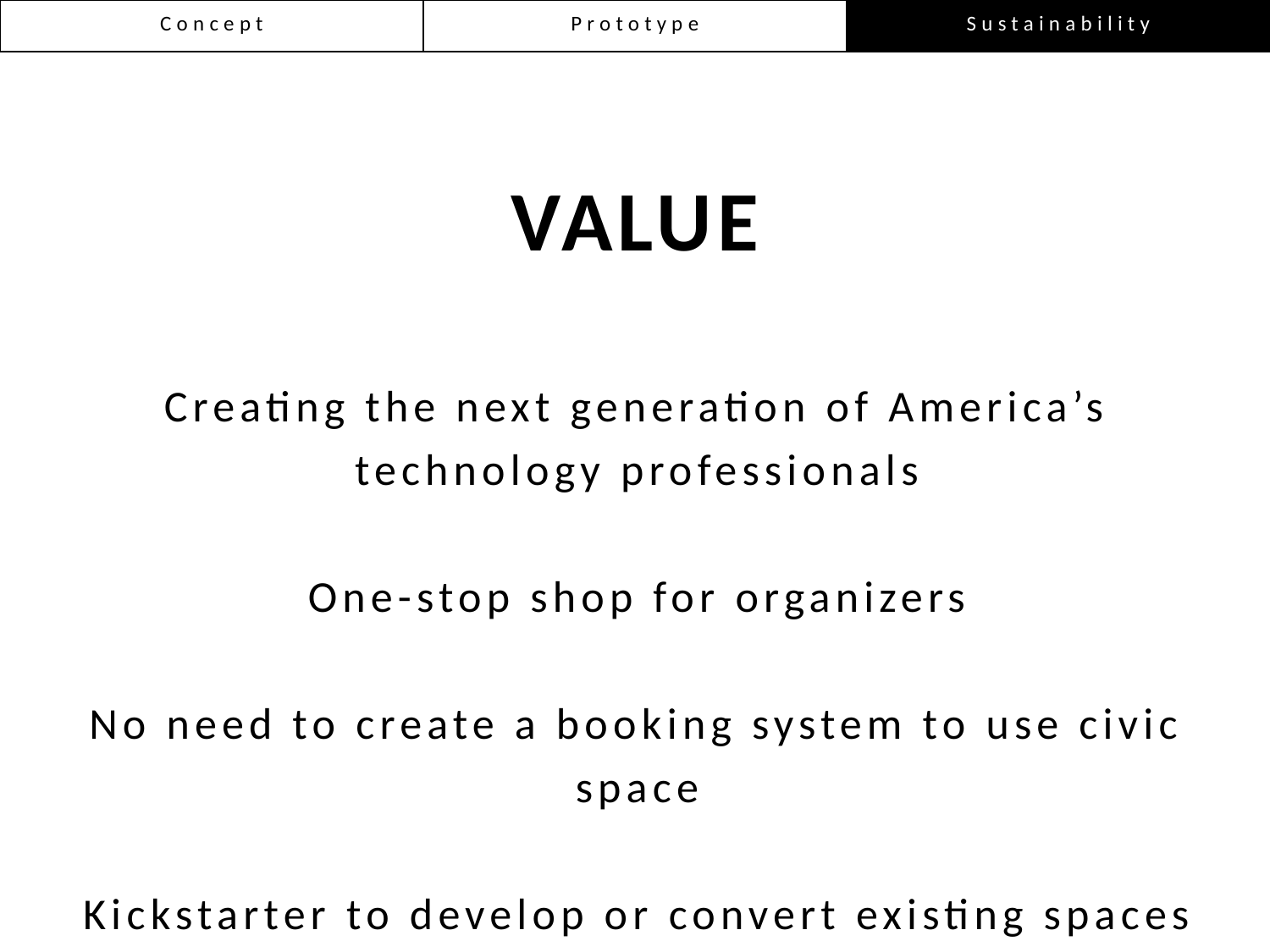

| Concept | Prototype | Sustainability |
| --- | --- | --- |
VALUE
Creating the next generation of America’s technology professionals

One-stop shop for organizers

No need to create a booking system to use civic space

Kickstarter to develop or convert existing spaces